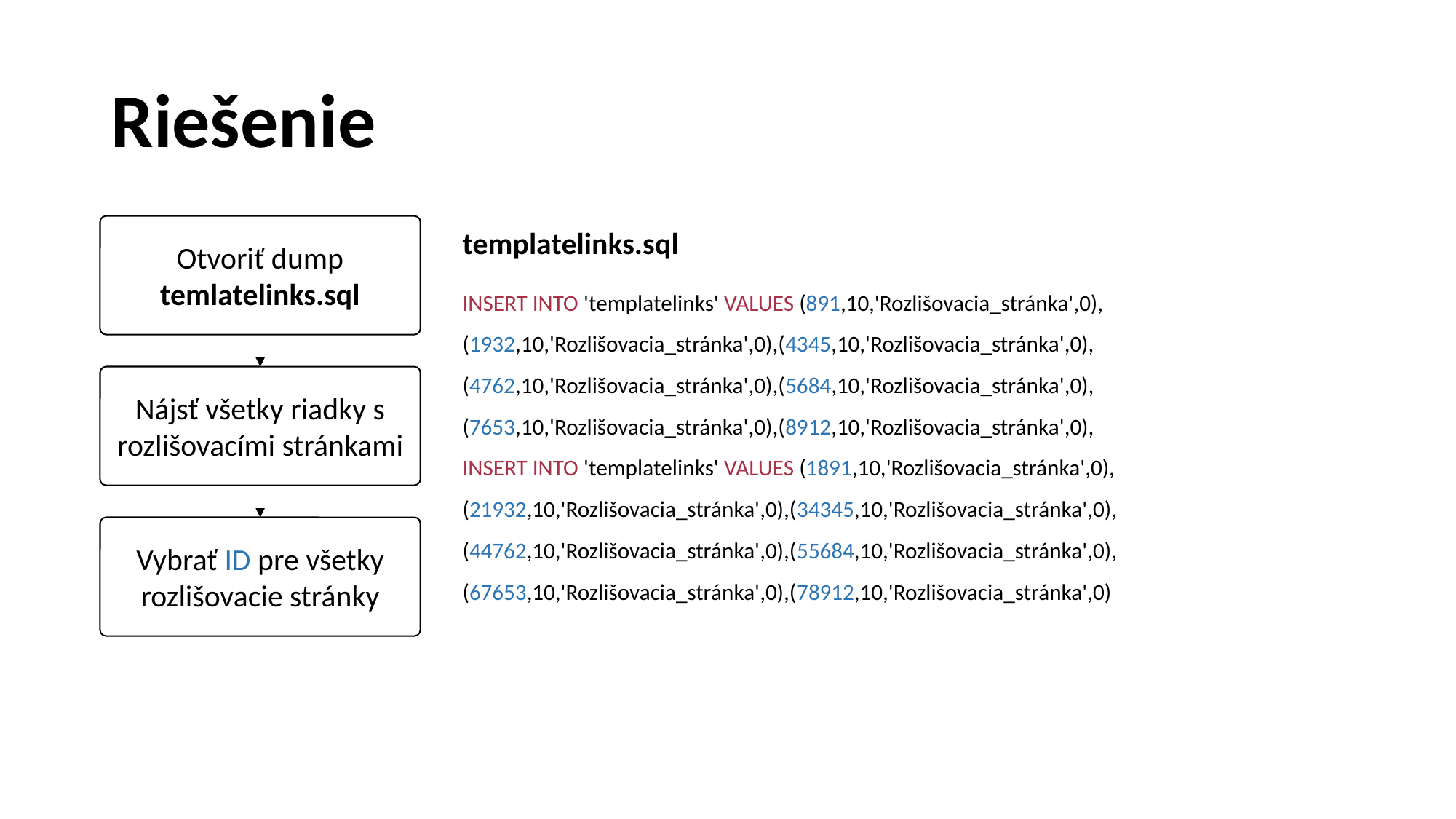

# Riešenie
Otvoriť dump temlatelinks.sql
templatelinks.sql

INSERT INTO 'templatelinks' VALUES (891,10,'Rozlišovacia_stránka',0),
(1932,10,'Rozlišovacia_stránka',0),(4345,10,'Rozlišovacia_stránka',0),
(4762,10,'Rozlišovacia_stránka',0),(5684,10,'Rozlišovacia_stránka',0),
(7653,10,'Rozlišovacia_stránka',0),(8912,10,'Rozlišovacia_stránka',0),
INSERT INTO 'templatelinks' VALUES (1891,10,'Rozlišovacia_stránka',0),
(21932,10,'Rozlišovacia_stránka',0),(34345,10,'Rozlišovacia_stránka',0),
(44762,10,'Rozlišovacia_stránka',0),(55684,10,'Rozlišovacia_stránka',0),
(67653,10,'Rozlišovacia_stránka',0),(78912,10,'Rozlišovacia_stránka',0)
d
Nájsť všetky riadky s rozlišovacími stránkami
Vybrať ID pre všetky rozlišovacie stránky